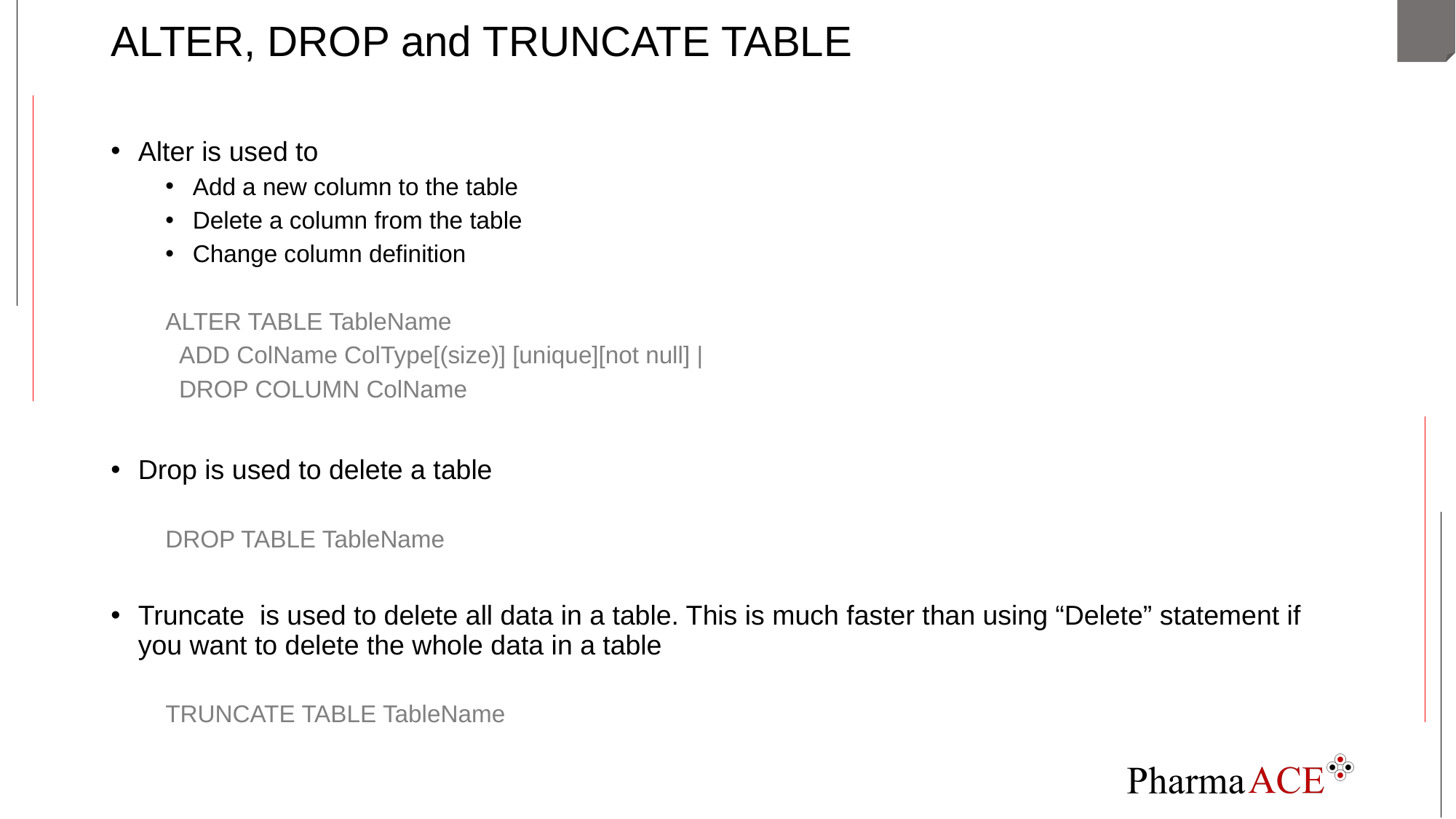

# ALTER, DROP and TRUNCATE TABLE
Alter is used to
Add a new column to the table
Delete a column from the table
Change column definition

ALTER TABLE TableName
  ADD ColName ColType[(size)] [unique][not null] |
  DROP COLUMN ColName

Drop is used to delete a table

DROP TABLE TableName

Truncate  is used to delete all data in a table. This is much faster than using “Delete” statement if you want to delete the whole data in a table

TRUNCATE TABLE TableName